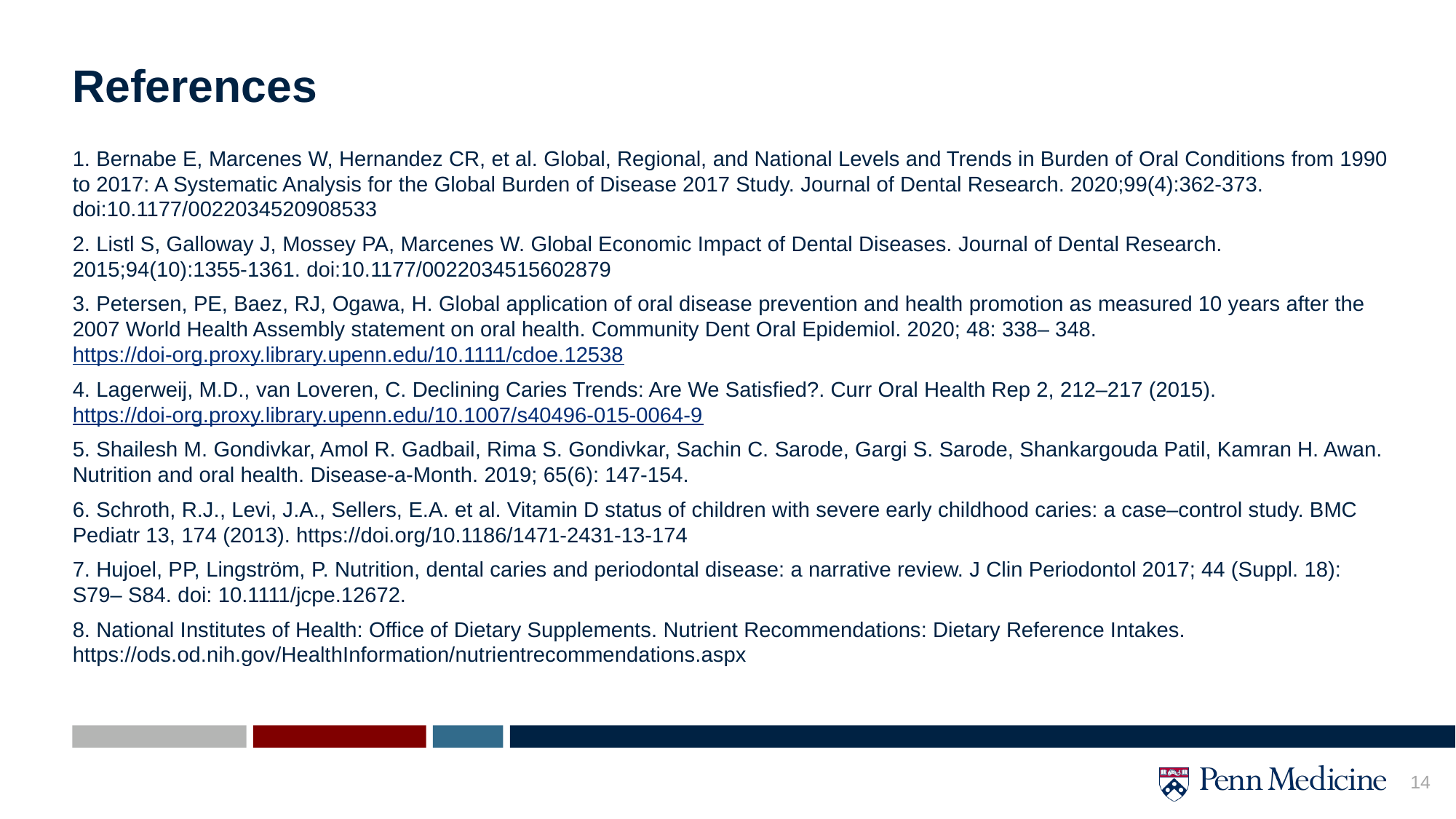

# References
1. Bernabe E, Marcenes W, Hernandez CR, et al. Global, Regional, and National Levels and Trends in Burden of Oral Conditions from 1990 to 2017: A Systematic Analysis for the Global Burden of Disease 2017 Study. Journal of Dental Research. 2020;99(4):362-373. doi:10.1177/0022034520908533
2. Listl S, Galloway J, Mossey PA, Marcenes W. Global Economic Impact of Dental Diseases. Journal of Dental Research. 2015;94(10):1355-1361. doi:10.1177/0022034515602879
3. Petersen, PE, Baez, RJ, Ogawa, H. Global application of oral disease prevention and health promotion as measured 10 years after the 2007 World Health Assembly statement on oral health. Community Dent Oral Epidemiol. 2020; 48: 338– 348. https://doi-org.proxy.library.upenn.edu/10.1111/cdoe.12538
4. Lagerweij, M.D., van Loveren, C. Declining Caries Trends: Are We Satisfied?. Curr Oral Health Rep 2, 212–217 (2015). https://doi-org.proxy.library.upenn.edu/10.1007/s40496-015-0064-9
5. Shailesh M. Gondivkar, Amol R. Gadbail, Rima S. Gondivkar, Sachin C. Sarode, Gargi S. Sarode, Shankargouda Patil, Kamran H. Awan. Nutrition and oral health. Disease-a-Month. 2019; 65(6): 147-154.
6. Schroth, R.J., Levi, J.A., Sellers, E.A. et al. Vitamin D status of children with severe early childhood caries: a case–control study. BMC Pediatr 13, 174 (2013). https://doi.org/10.1186/1471-2431-13-174
7. Hujoel, PP, Lingström, P. Nutrition, dental caries and periodontal disease: a narrative review. J Clin Periodontol 2017; 44 (Suppl. 18): S79– S84. doi: 10.1111/jcpe.12672.
8. National Institutes of Health: Office of Dietary Supplements. Nutrient Recommendations: Dietary Reference Intakes. https://ods.od.nih.gov/HealthInformation/nutrientrecommendations.aspx